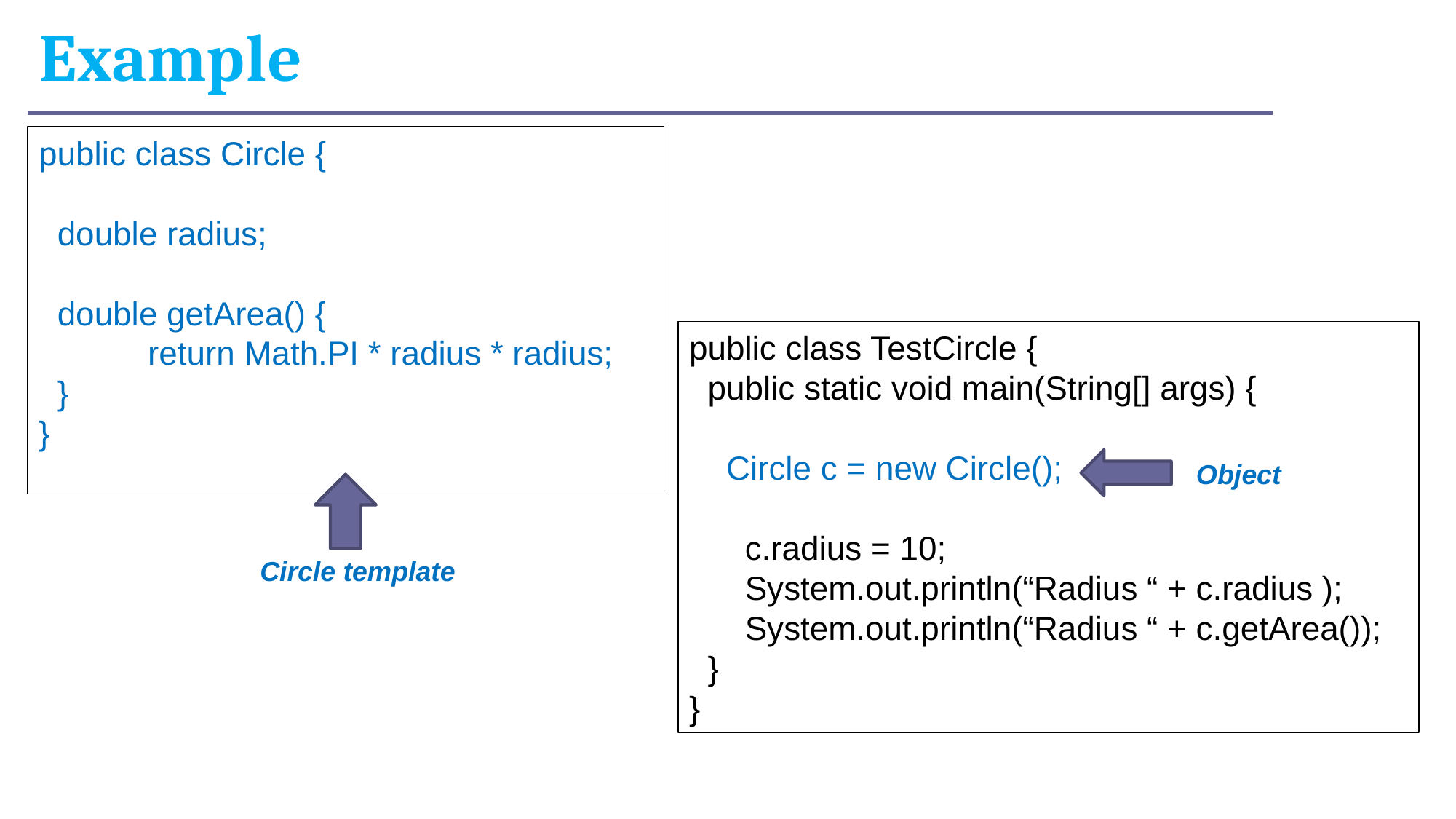

# Example
public class Circle {

  double radius;

  double getArea() {
  	return Math.PI * radius * radius;
  }
}

public class TestCircle {
  public static void main(String[] args) {

    Circle c = new Circle();
      c.radius = 10;
      System.out.println(“Radius “ + c.radius );
      System.out.println(“Radius “ + c.getArea());
  }
}

Object

Circle template
6